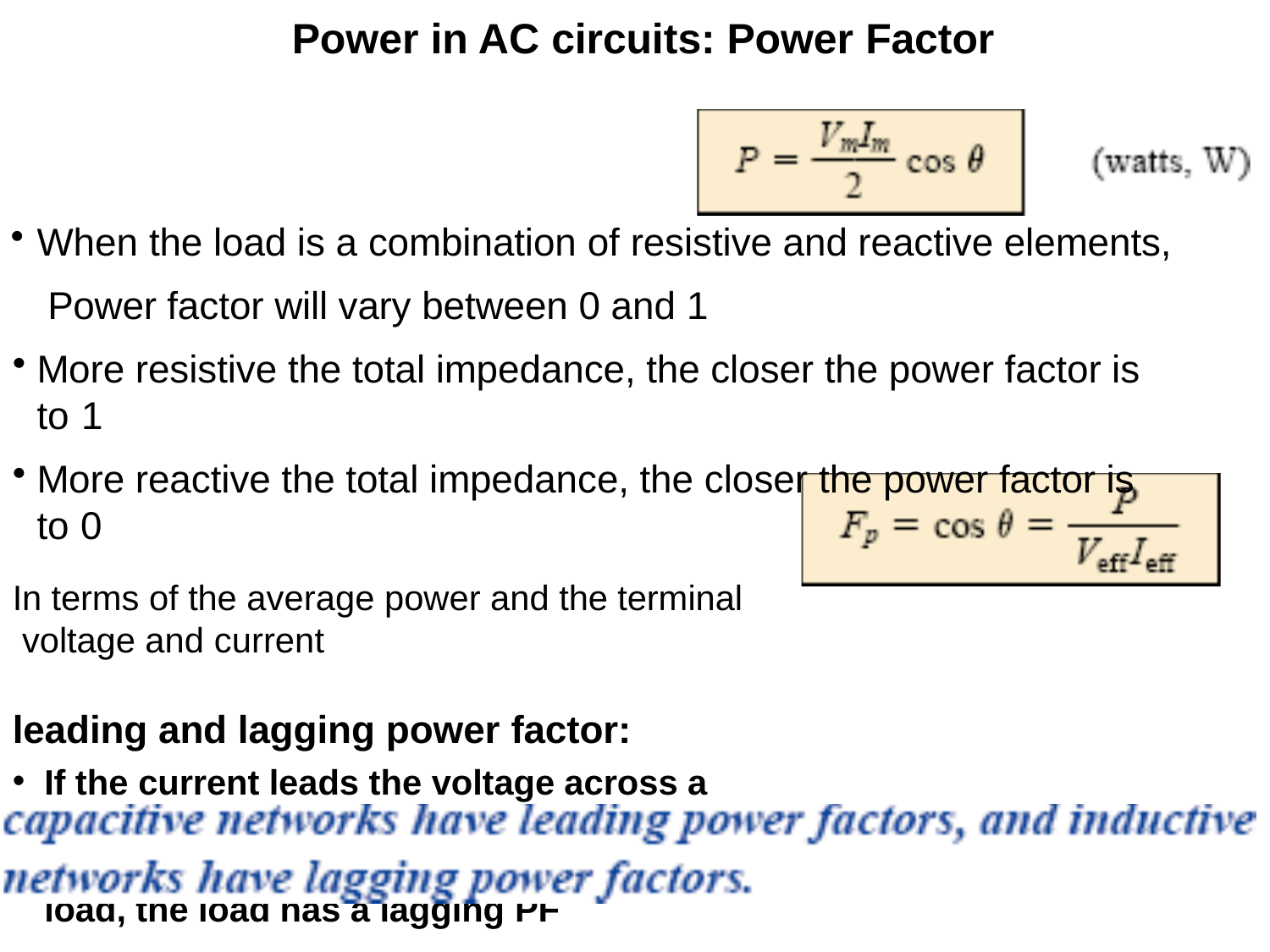

# Power in AC circuits: Power Factor

When the load is a combination of resistive and reactive elements,  Power factor will vary between 0 and 1
More resistive the total impedance, the closer the power factor is to 1
More reactive the total impedance, the closer the power factor is to 0
In terms of the average power and the terminal  voltage and current

leading and lagging power factor:
If the current leads the voltage across a load, the load has a leading PF
If the current lags the voltage across the load, the load has a lagging PF